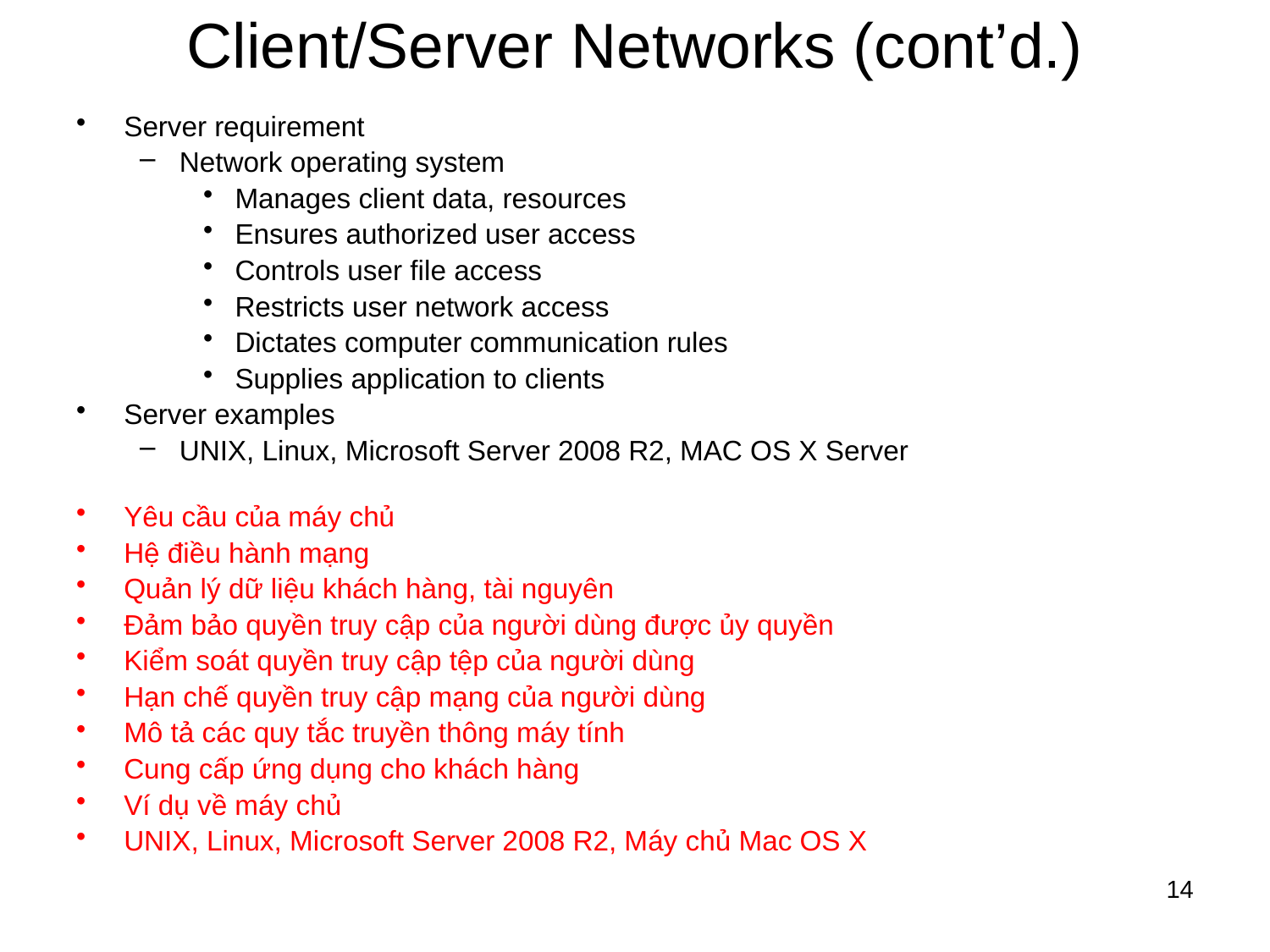

# Client/Server Networks (cont’d.)
Server requirement
Network operating system
Manages client data, resources
Ensures authorized user access
Controls user file access
Restricts user network access
Dictates computer communication rules
Supplies application to clients
Server examples
UNIX, Linux, Microsoft Server 2008 R2, MAC OS X Server
Yêu cầu của máy chủ
Hệ điều hành mạng
Quản lý dữ liệu khách hàng, tài nguyên
Đảm bảo quyền truy cập của người dùng được ủy quyền
Kiểm soát quyền truy cập tệp của người dùng
Hạn chế quyền truy cập mạng của người dùng
Mô tả các quy tắc truyền thông máy tính
Cung cấp ứng dụng cho khách hàng
Ví dụ về máy chủ
UNIX, Linux, Microsoft Server 2008 R2, Máy chủ Mac OS X
14